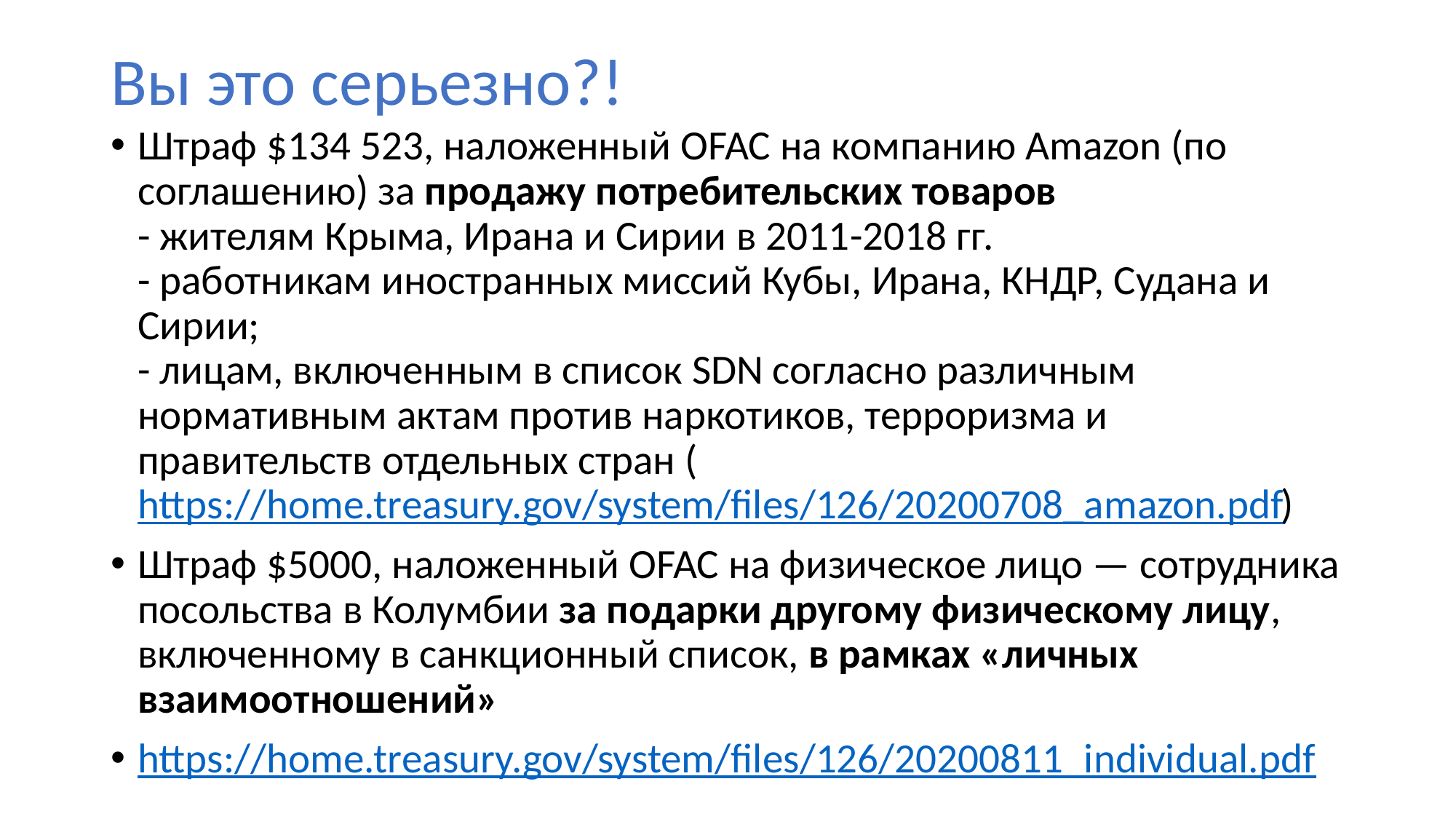

# Вы это серьезно?!
Штраф $134 523, наложенный OFAC на компанию Amazon (по соглашению) за продажу потребительских товаров
- жителям Крыма, Ирана и Сирии в 2011-2018 гг.
- работникам иностранных миссий Кубы, Ирана, КНДР, Судана и Сирии;
- лицам, включенным в список SDN согласно различным нормативным актам против наркотиков, терроризма и правительств отдельных стран (https://home.treasury.gov/system/files/126/20200708_amazon.pdf)
Штраф $5000, наложенный OFAC на физическое лицо — сотрудника посольства в Колумбии за подарки другому физическому лицу, включенному в санкционный список, в рамках «личных взаимоотношений»
https://home.treasury.gov/system/files/126/20200811_individual.pdf